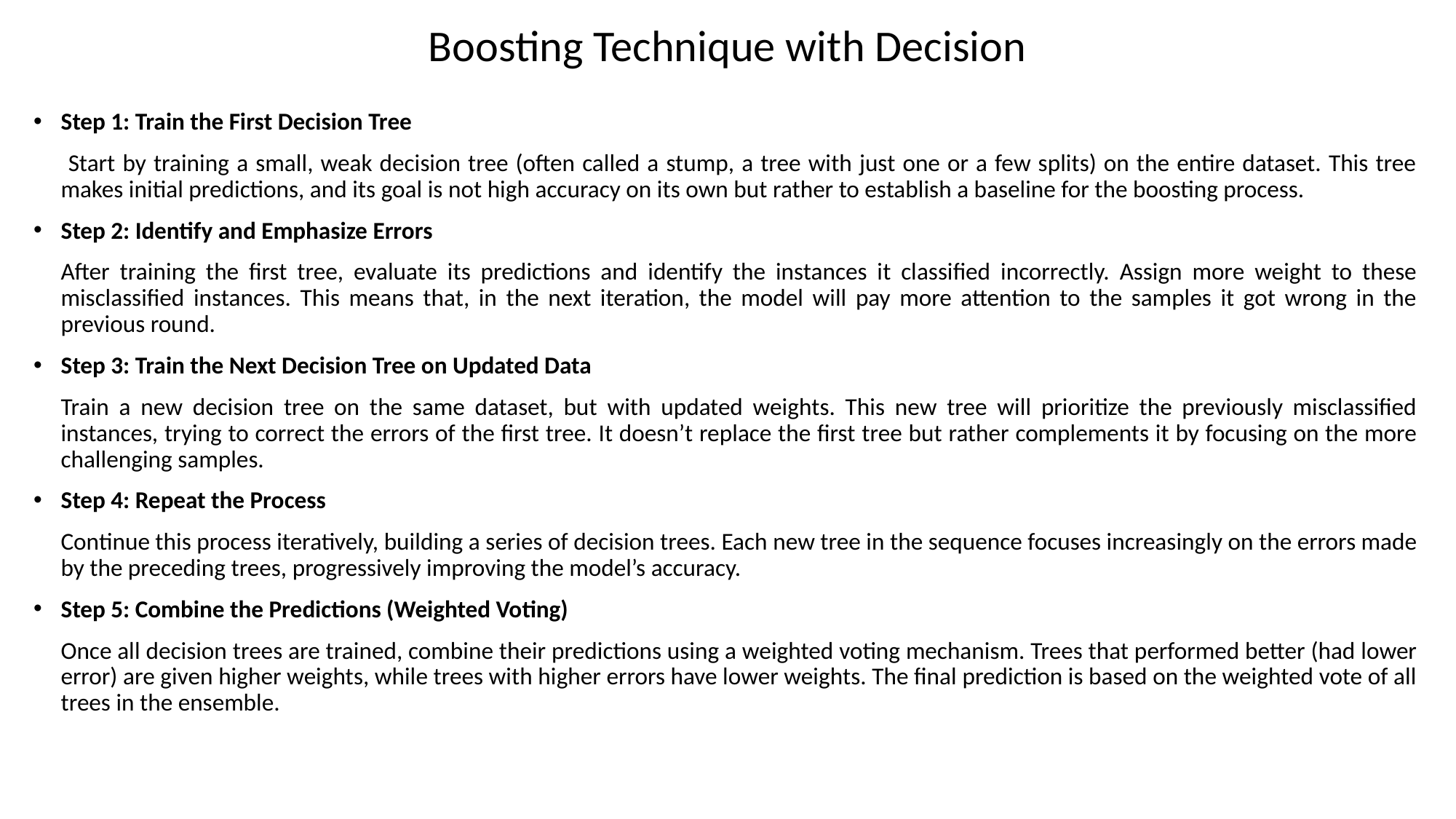

# Boosting Technique with Decision
Step 1: Train the First Decision Tree
 Start by training a small, weak decision tree (often called a stump, a tree with just one or a few splits) on the entire dataset. This tree makes initial predictions, and its goal is not high accuracy on its own but rather to establish a baseline for the boosting process.
Step 2: Identify and Emphasize Errors
After training the first tree, evaluate its predictions and identify the instances it classified incorrectly. Assign more weight to these misclassified instances. This means that, in the next iteration, the model will pay more attention to the samples it got wrong in the previous round.
Step 3: Train the Next Decision Tree on Updated Data
Train a new decision tree on the same dataset, but with updated weights. This new tree will prioritize the previously misclassified instances, trying to correct the errors of the first tree. It doesn’t replace the first tree but rather complements it by focusing on the more challenging samples.
Step 4: Repeat the Process
Continue this process iteratively, building a series of decision trees. Each new tree in the sequence focuses increasingly on the errors made by the preceding trees, progressively improving the model’s accuracy.
Step 5: Combine the Predictions (Weighted Voting)
Once all decision trees are trained, combine their predictions using a weighted voting mechanism. Trees that performed better (had lower error) are given higher weights, while trees with higher errors have lower weights. The final prediction is based on the weighted vote of all trees in the ensemble.